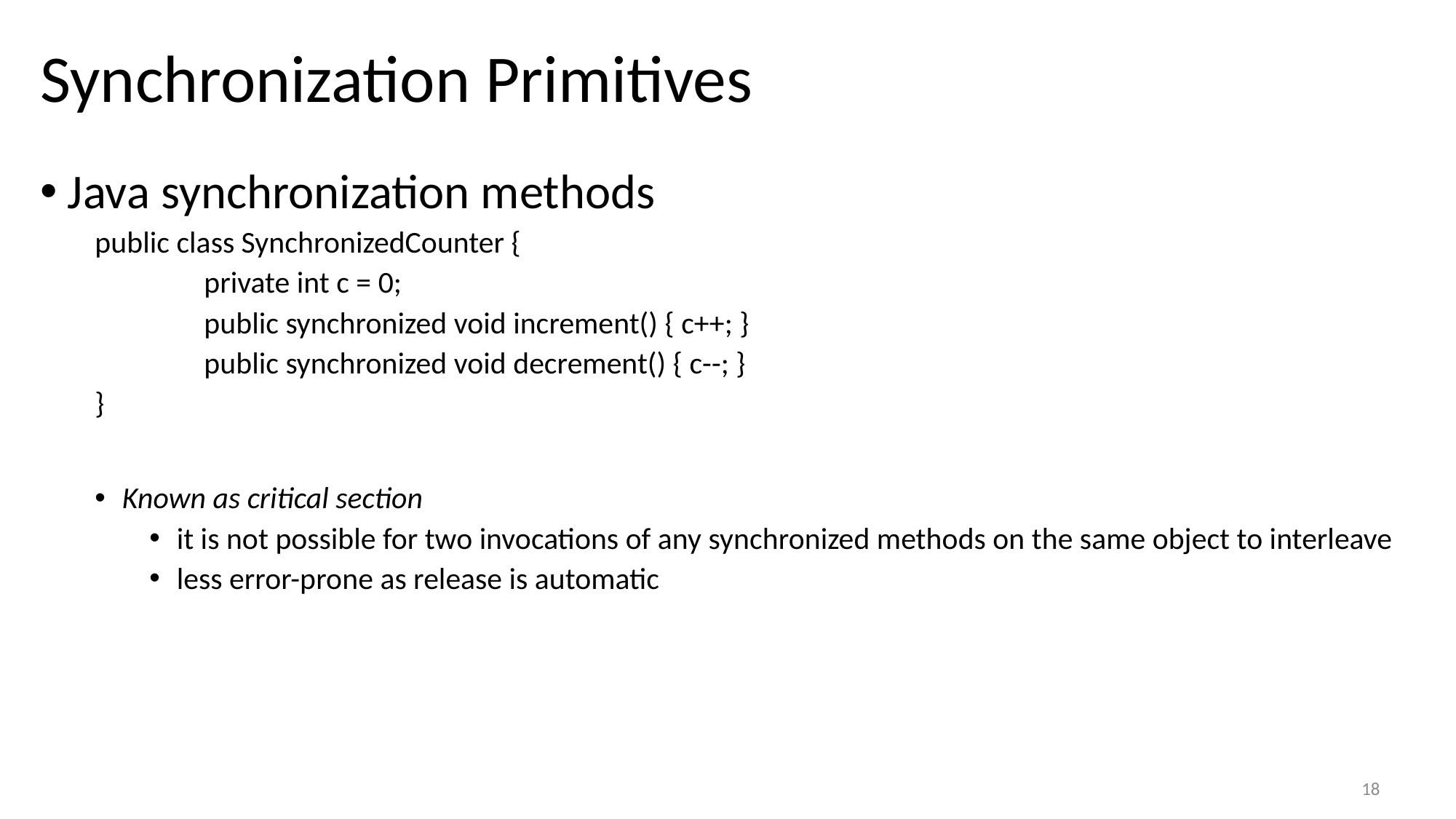

# Synchronization Primitives
Java synchronization methods
public class SynchronizedCounter {
	private int c = 0;
	public synchronized void increment() { c++; }
	public synchronized void decrement() { c--; }
}

Known as critical section
it is not possible for two invocations of any synchronized methods on the same object to interleave
less error-prone as release is automatic